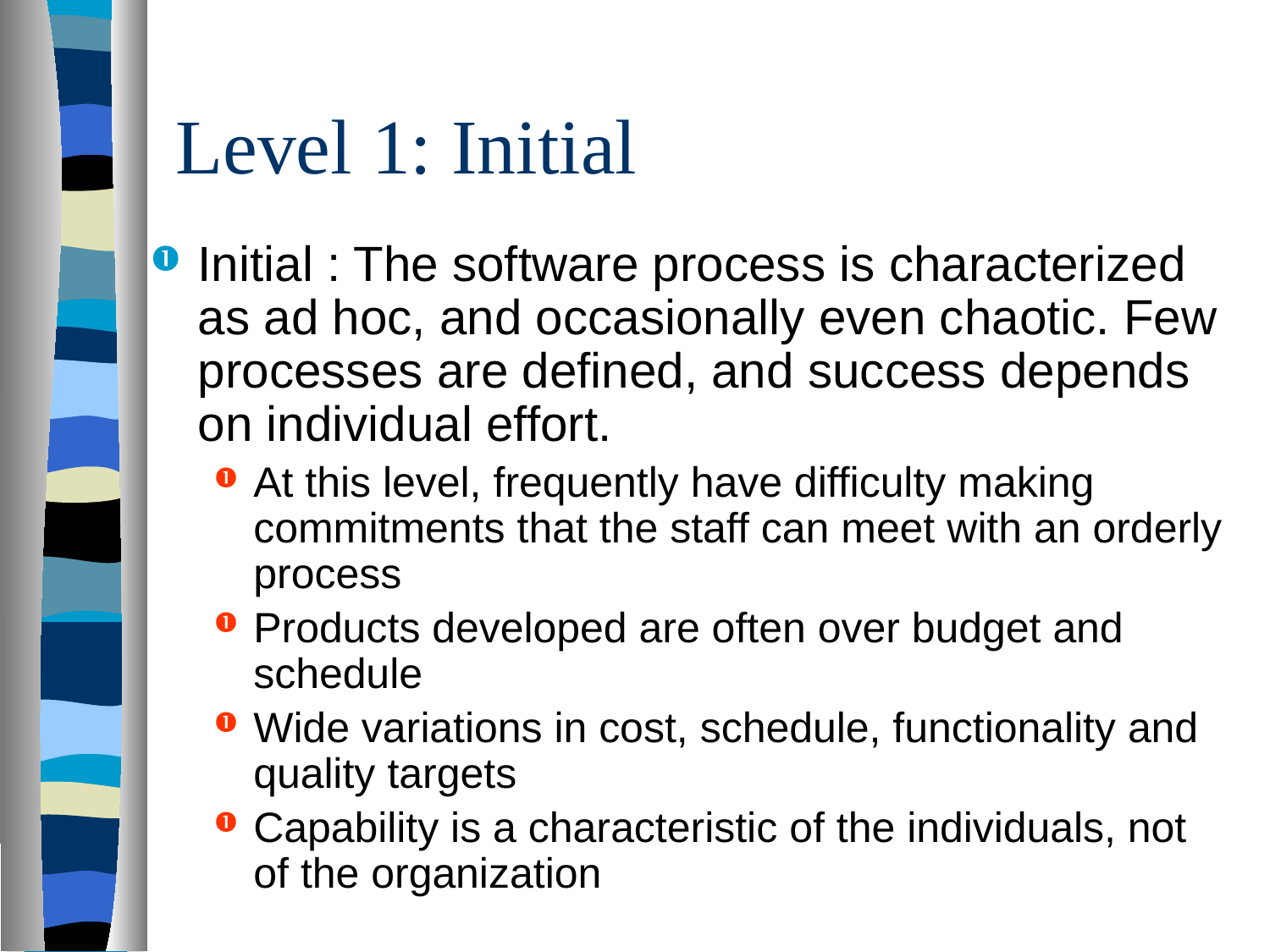

# Level 1: Initial
Initial : The software process is characterized as ad hoc, and occasionally even chaotic. Few processes are defined, and success depends on individual effort.
At this level, frequently have difficulty making commitments that the staff can meet with an orderly process
Products developed are often over budget and schedule
Wide variations in cost, schedule, functionality and quality targets
Capability is a characteristic of the individuals, not of the organization